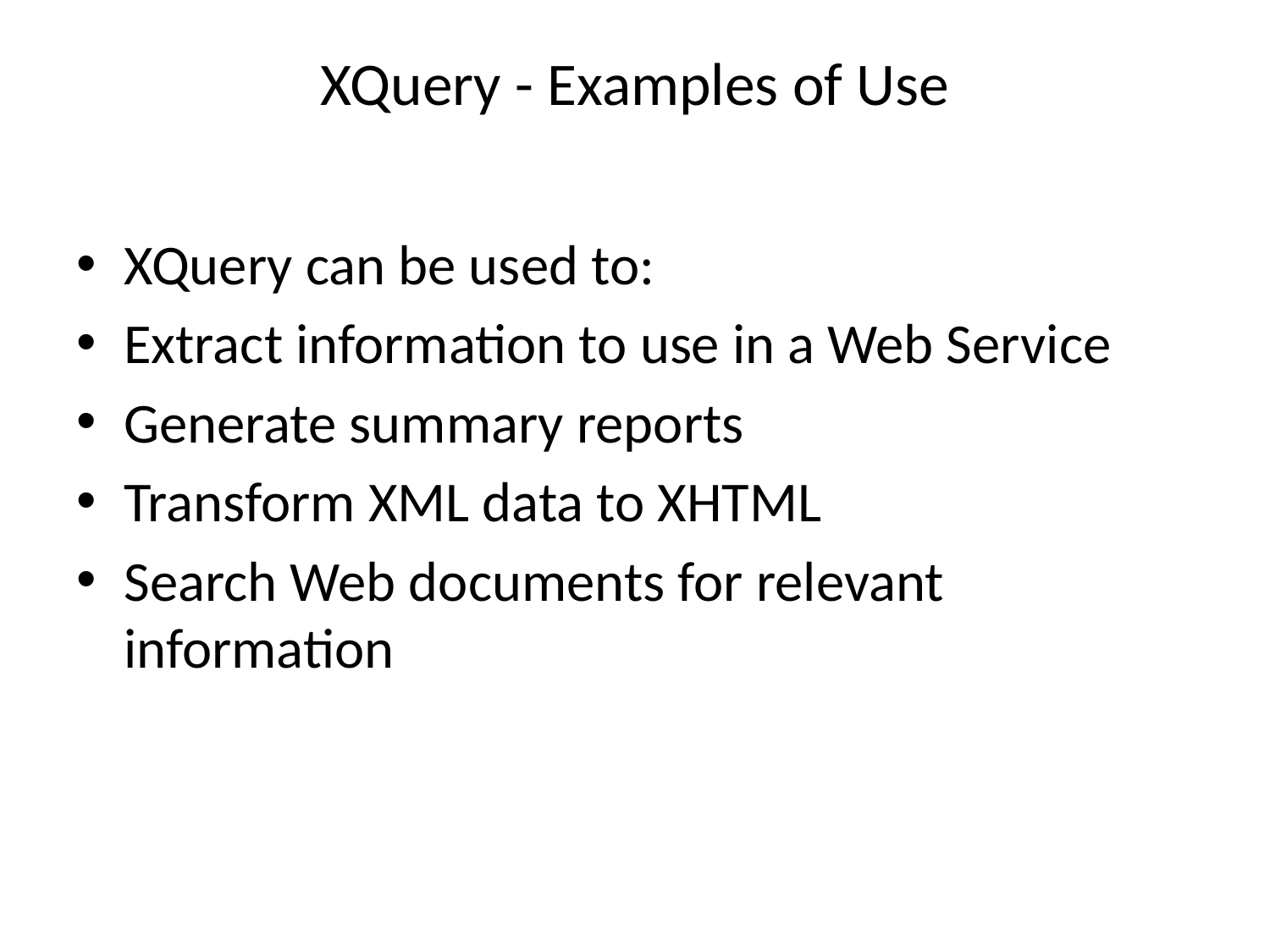

# XQuery - Examples of Use
XQuery can be used to:
Extract information to use in a Web Service
Generate summary reports
Transform XML data to XHTML
Search Web documents for relevant information